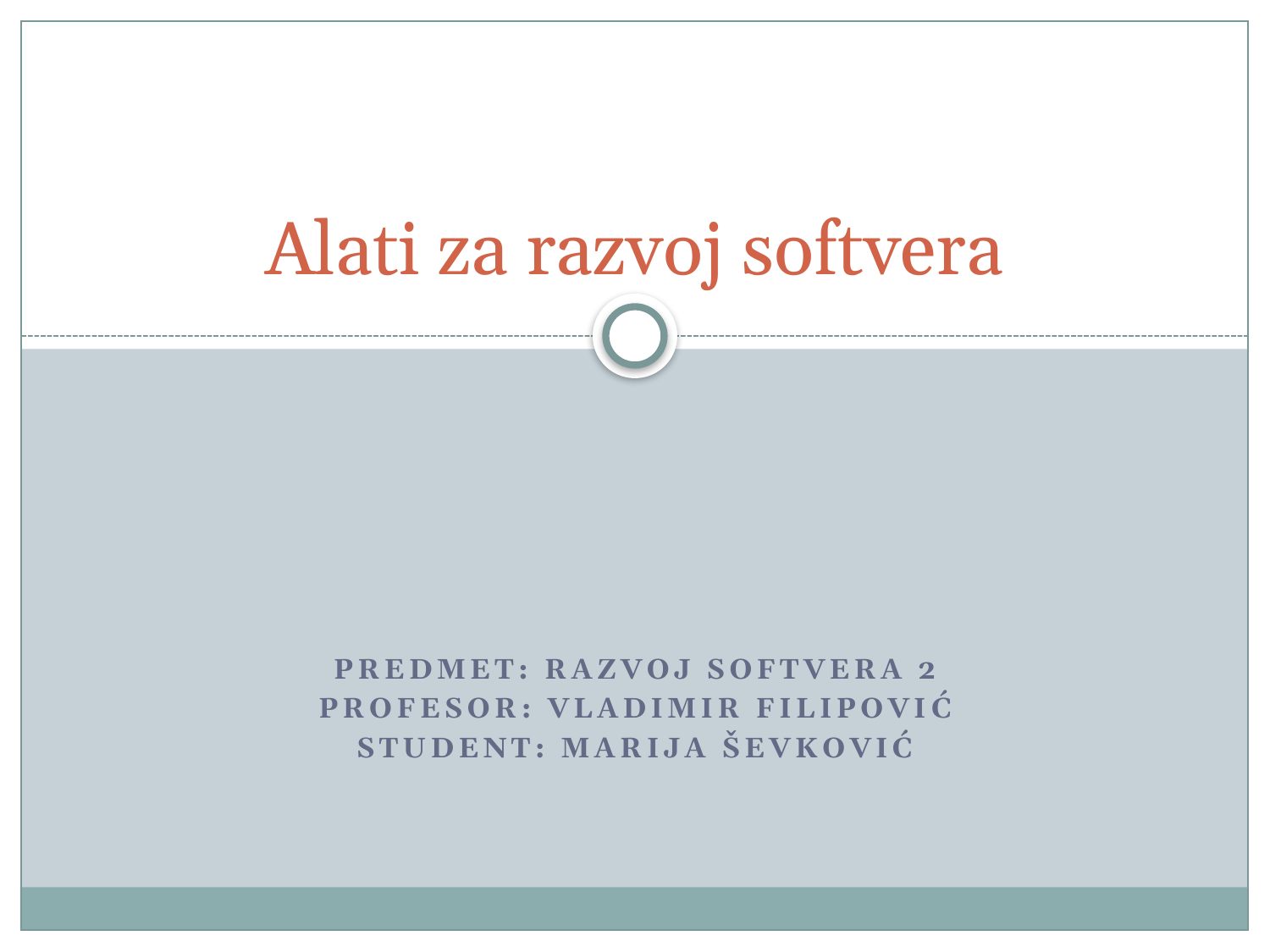

# Alati za razvoj softvera
Predmet: Razvoj Softvera 2
Profesor: Vladimir Filipović
Student: Marija Ševković